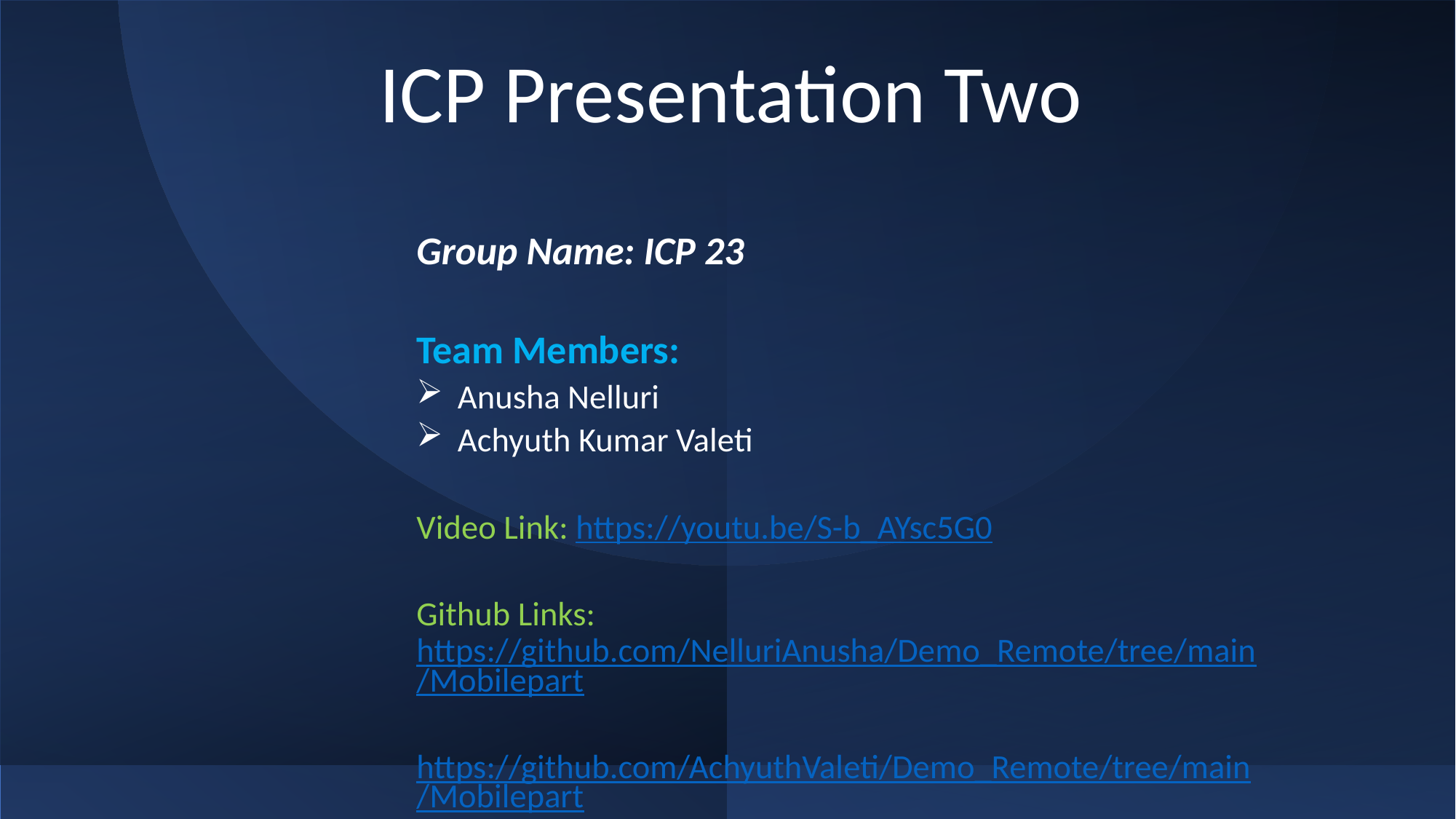

# ICP Presentation Two

Group Name: ICP 23

Team Members:
Anusha Nelluri
Achyuth Kumar Valeti

Video Link: https://youtu.be/S-b_AYsc5G0

Github Links: https://github.com/NelluriAnusha/Demo_Remote/tree/main/Mobilepart

https://github.com/AchyuthValeti/Demo_Remote/tree/main/Mobilepart